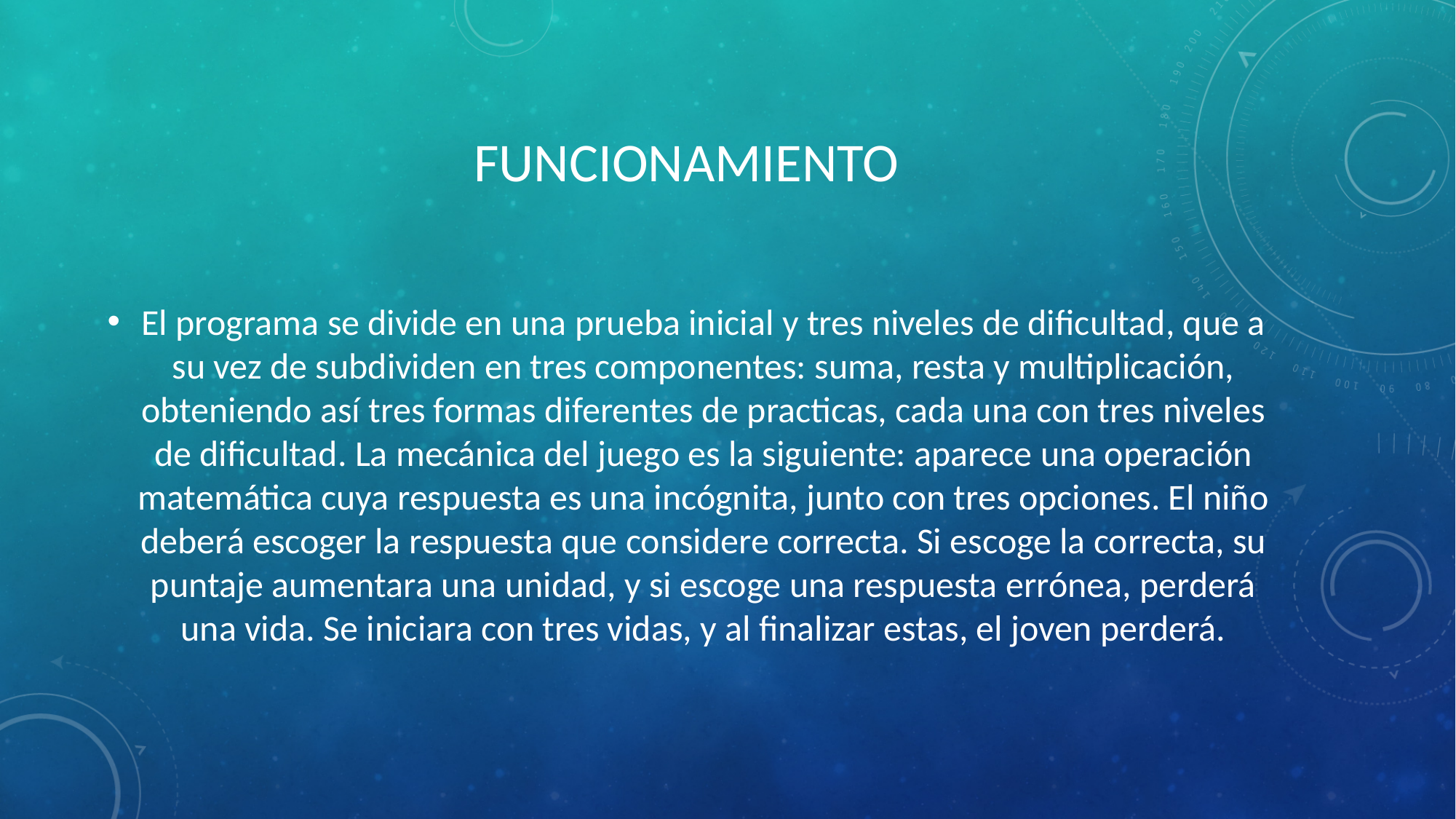

# Funcionamiento
El programa se divide en una prueba inicial y tres niveles de dificultad, que a su vez de subdividen en tres componentes: suma, resta y multiplicación, obteniendo así tres formas diferentes de practicas, cada una con tres niveles de dificultad. La mecánica del juego es la siguiente: aparece una operación matemática cuya respuesta es una incógnita, junto con tres opciones. El niño deberá escoger la respuesta que considere correcta. Si escoge la correcta, su puntaje aumentara una unidad, y si escoge una respuesta errónea, perderá una vida. Se iniciara con tres vidas, y al finalizar estas, el joven perderá.